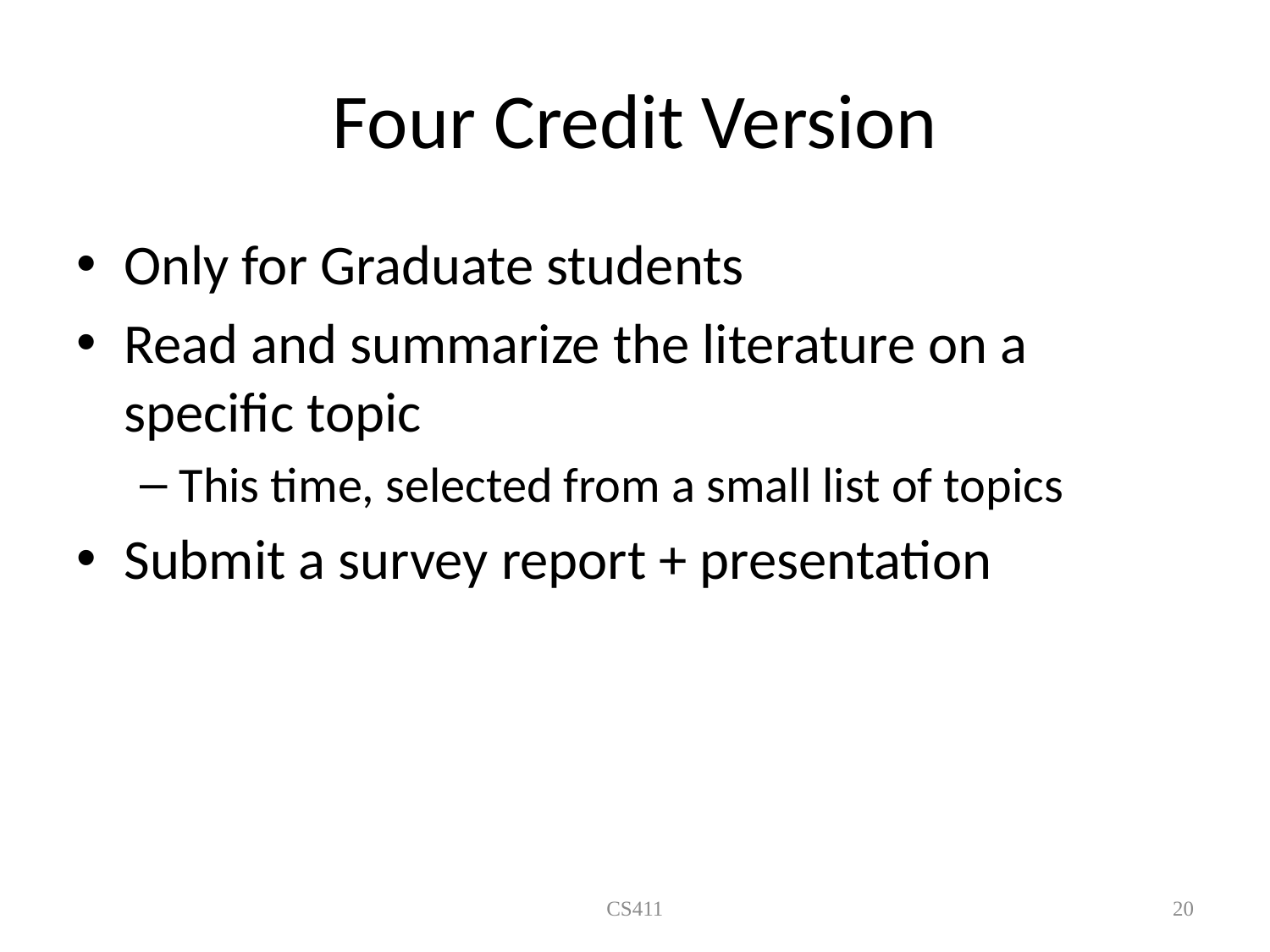

# Four Credit Version
Only for Graduate students
Read and summarize the literature on a specific topic
This time, selected from a small list of topics
Submit a survey report + presentation
CS411
20